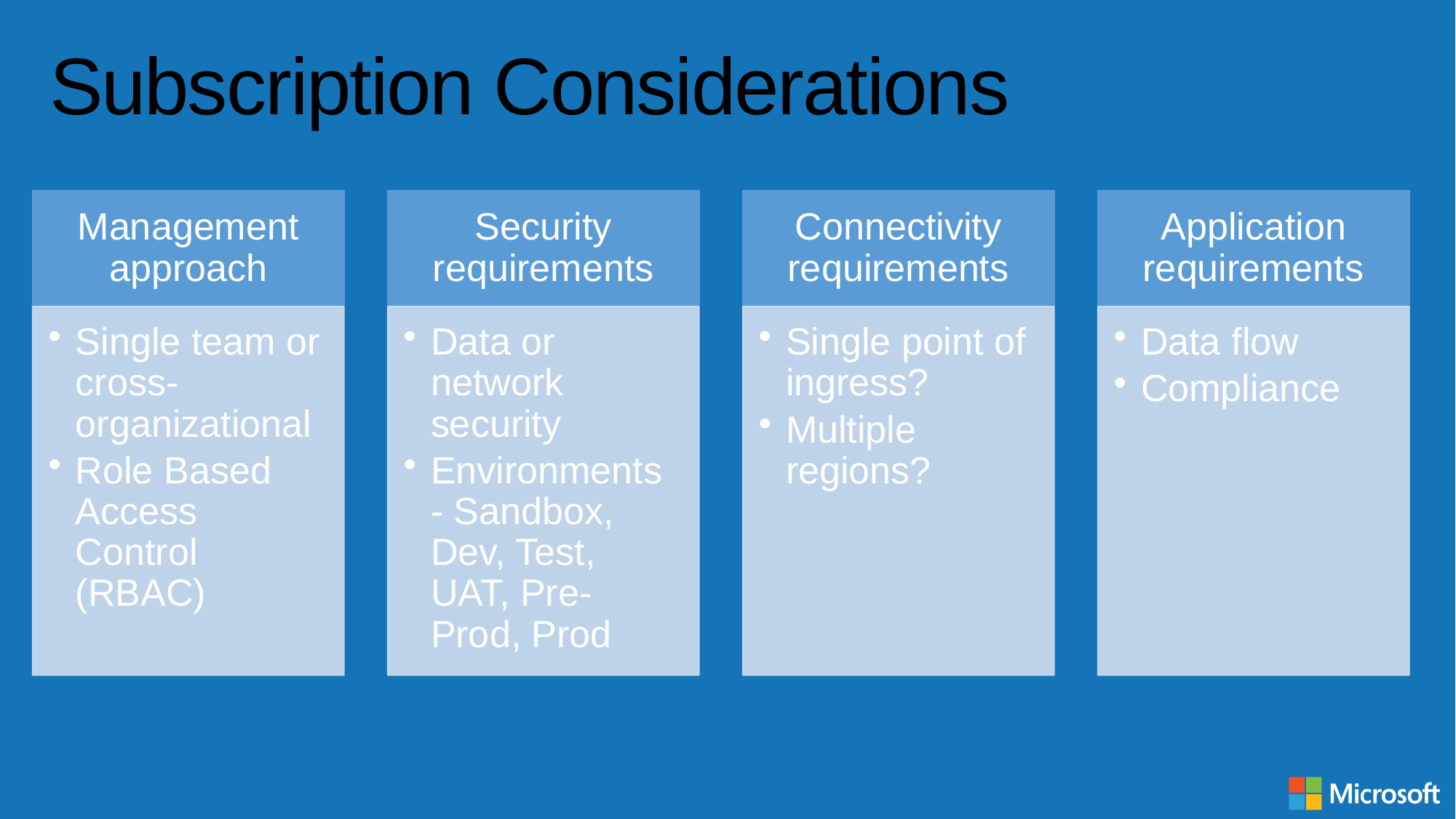

# Subscription Considerations
Management approach
Single team or cross-organizational
Role Based Access Control (RBAC)
Security requirements
Data or network security
Environments - Sandbox, Dev, Test, UAT, Pre-Prod, Prod
Connectivity requirements
Single point of ingress?
Multiple regions?
Application requirements
Data flow
Compliance